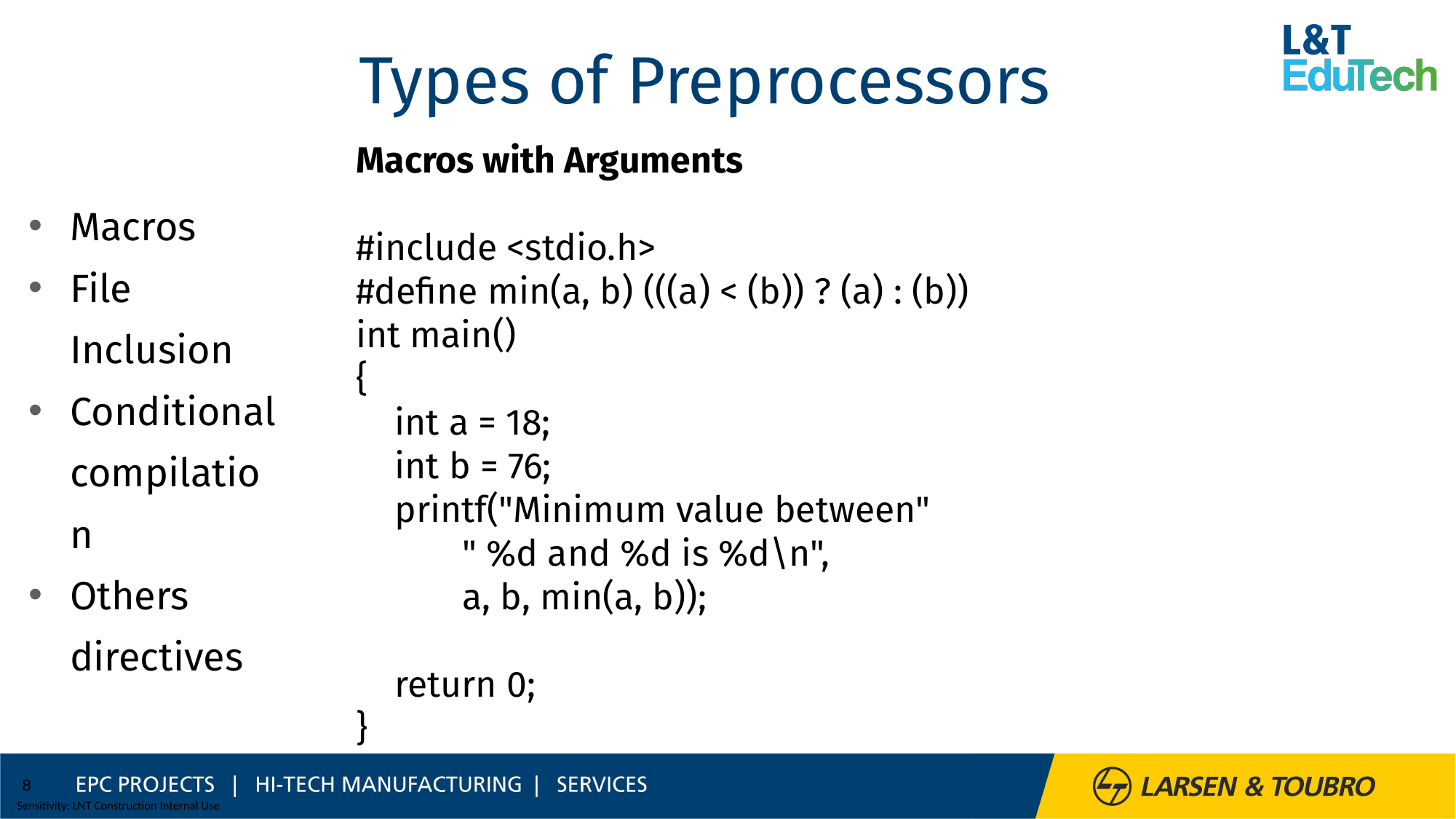

# Types of Preprocessors

Macros
File Inclusion
Conditional compilation
Others directives
Macros with Arguments

#include <stdio.h>
#define min(a, b) (((a) < (b)) ? (a) : (b))
int main()
{
    int a = 18;
    int b = 76;
    printf("Minimum value between"
           " %d and %d is %d\n",
           a, b, min(a, b));

    return 0;
}